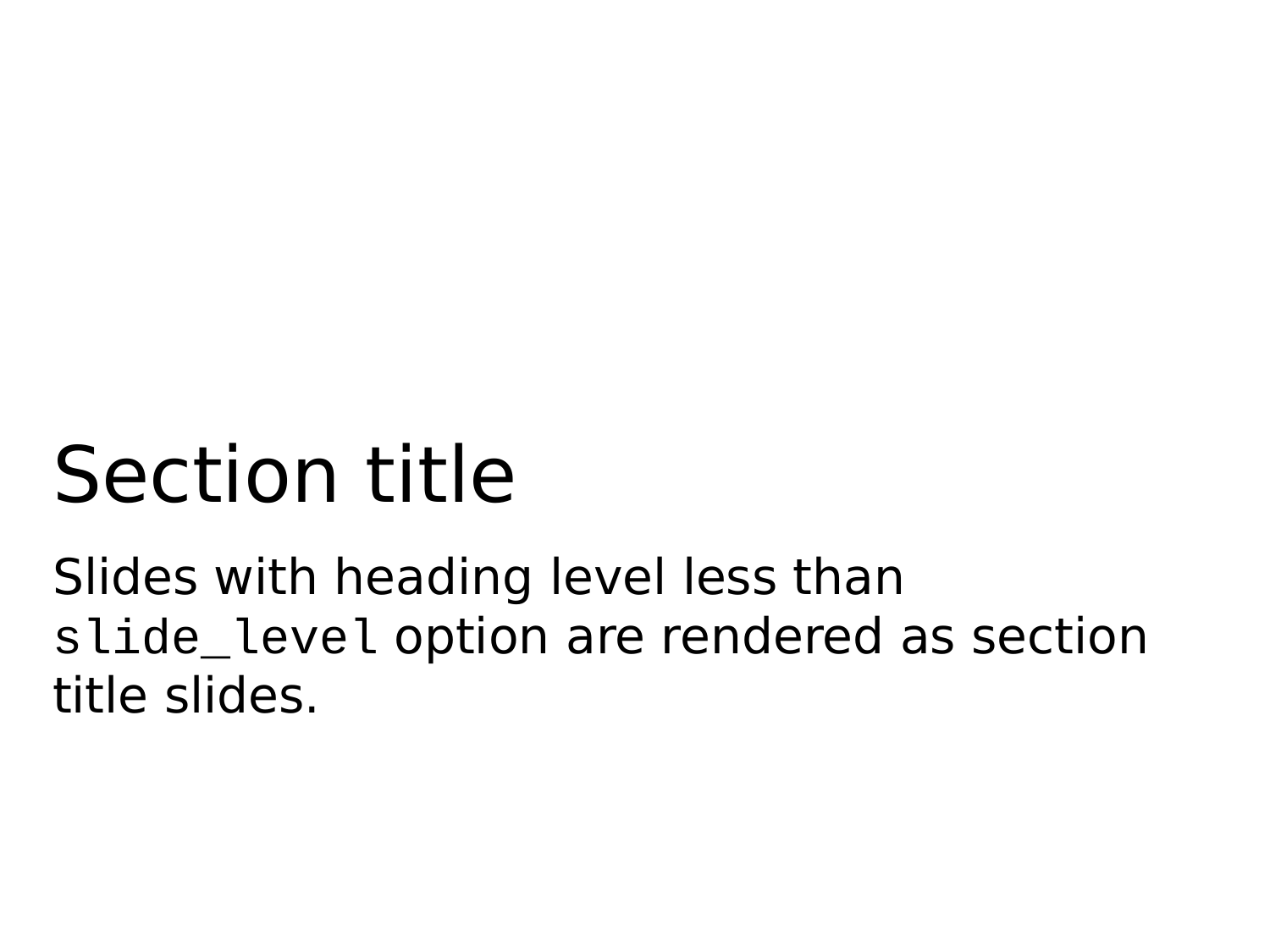

# Section title
Slides with heading level less than slide_level option are rendered as section title slides.